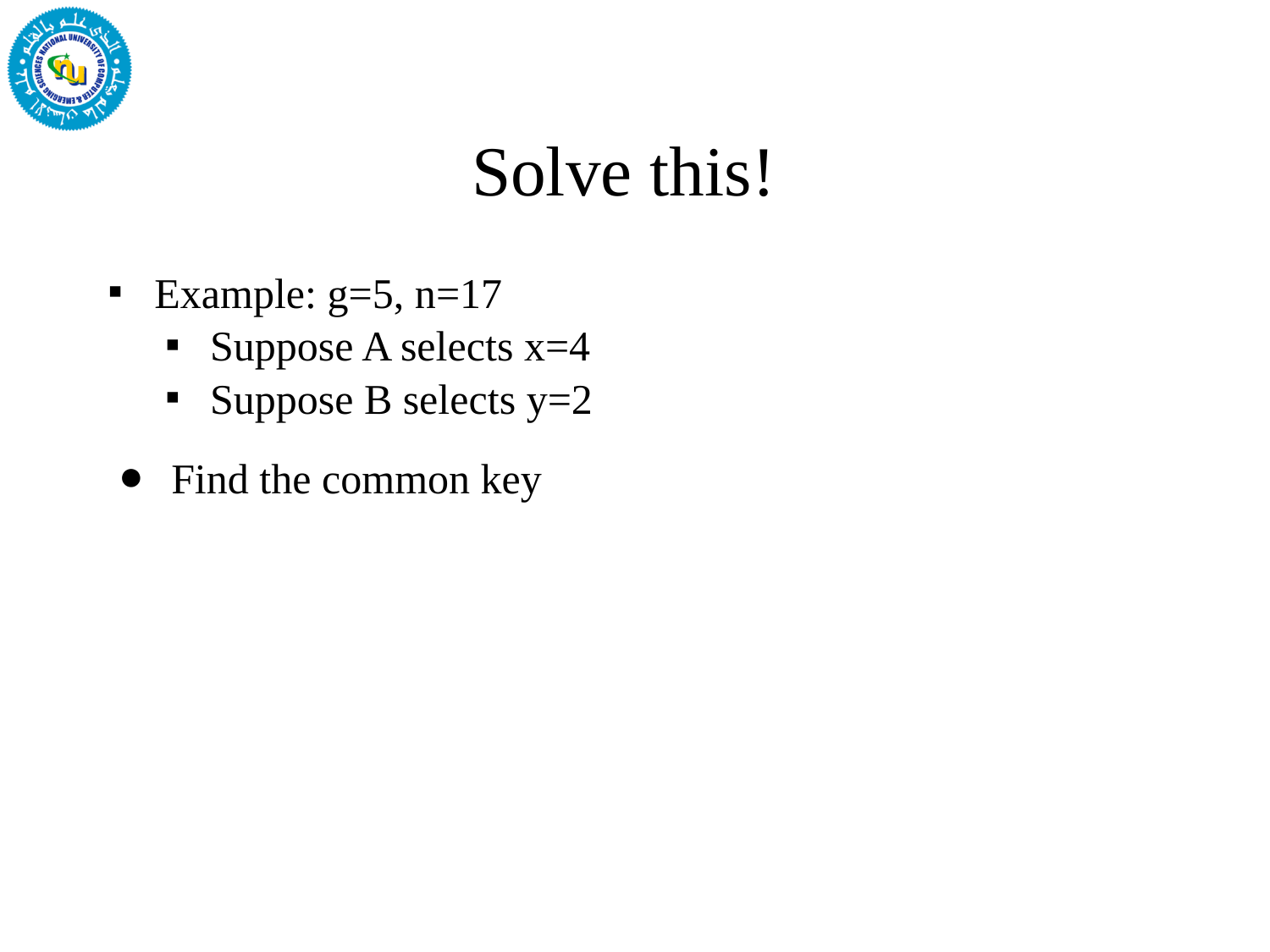

# Solve this!
Example: g=5, n=17
Suppose A selects x=4
Suppose B selects y=2
Find the common key